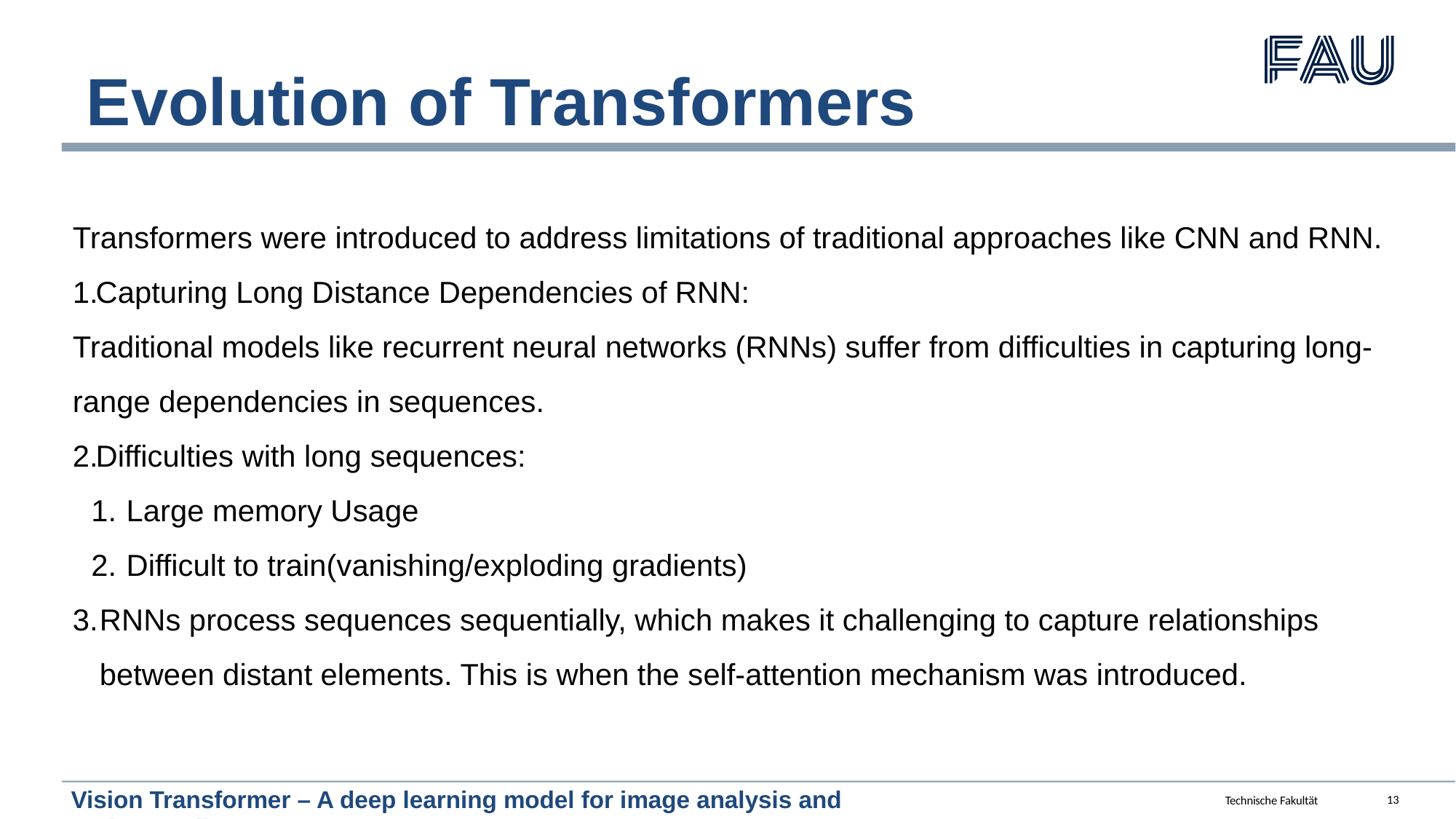

Evolution of Transformers
Transformers were introduced to address limitations of traditional approaches like CNN and RNN.
Capturing Long Distance Dependencies of RNN: 
Traditional models like recurrent neural networks (RNNs) suffer from difficulties in capturing long-range dependencies in sequences.
Difficulties with long sequences:
Large memory Usage
Difficult to train(vanishing/exploding gradients)
RNNs process sequences sequentially, which makes it challenging to capture relationships between distant elements. This is when the self-attention mechanism was introduced.
Vision Transformer – A deep learning model for image analysis and understanding
13
Technische Fakultät